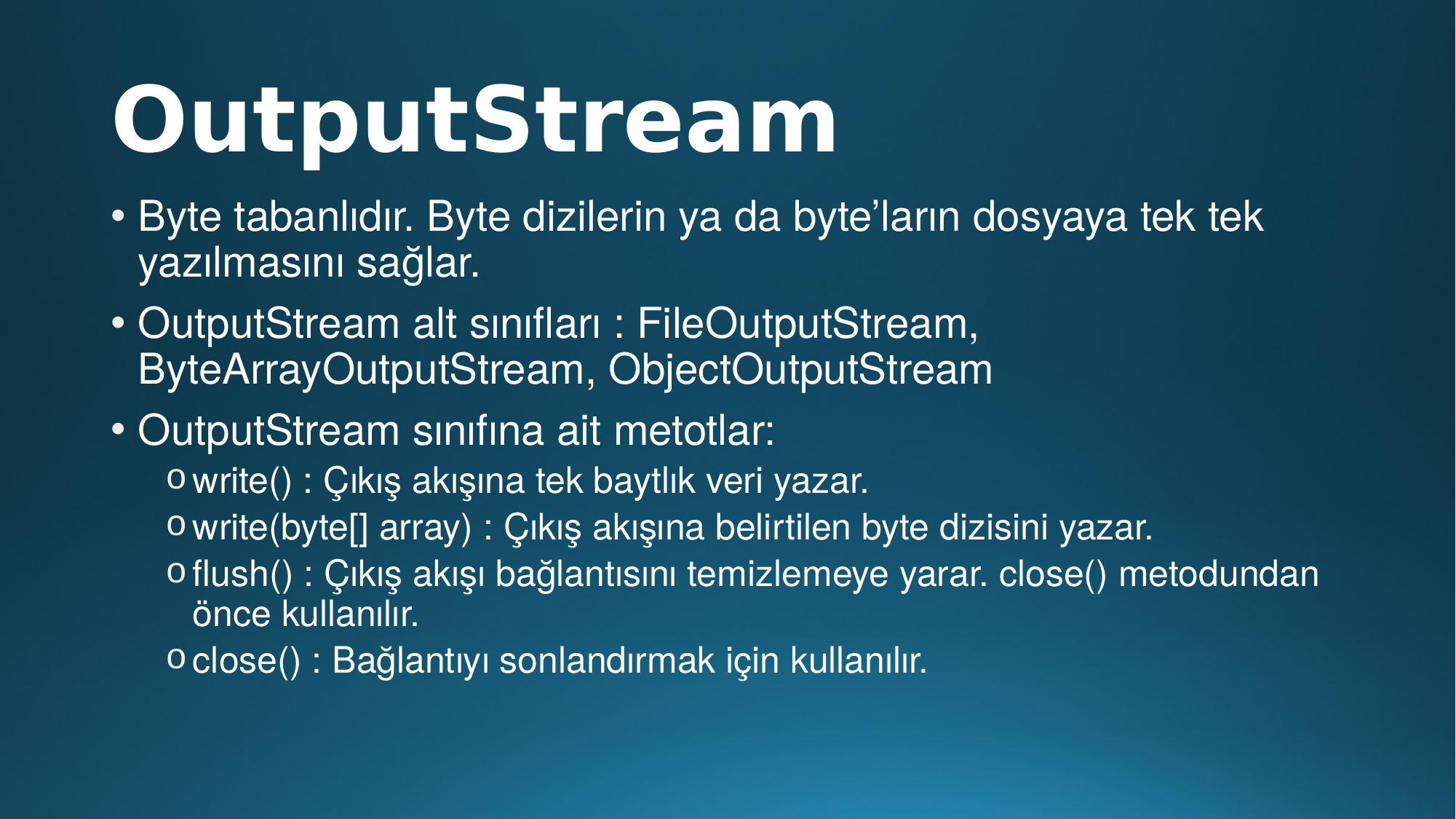

# OutputStream
Byte tabanlıdır. Byte dizilerin ya da byte’ların dosyaya tek tek yazılmasını sağlar.
OutputStream alt sınıfları : FileOutputStream, ByteArrayOutputStream, ObjectOutputStream
OutputStream sınıfına ait metotlar:
write() : Çıkış akışına tek baytlık veri yazar.
write(byte[] array) : Çıkış akışına belirtilen byte dizisini yazar.
flush() : Çıkış akışı bağlantısını temizlemeye yarar. close() metodundan önce kullanılır.
close() : Bağlantıyı sonlandırmak için kullanılır.